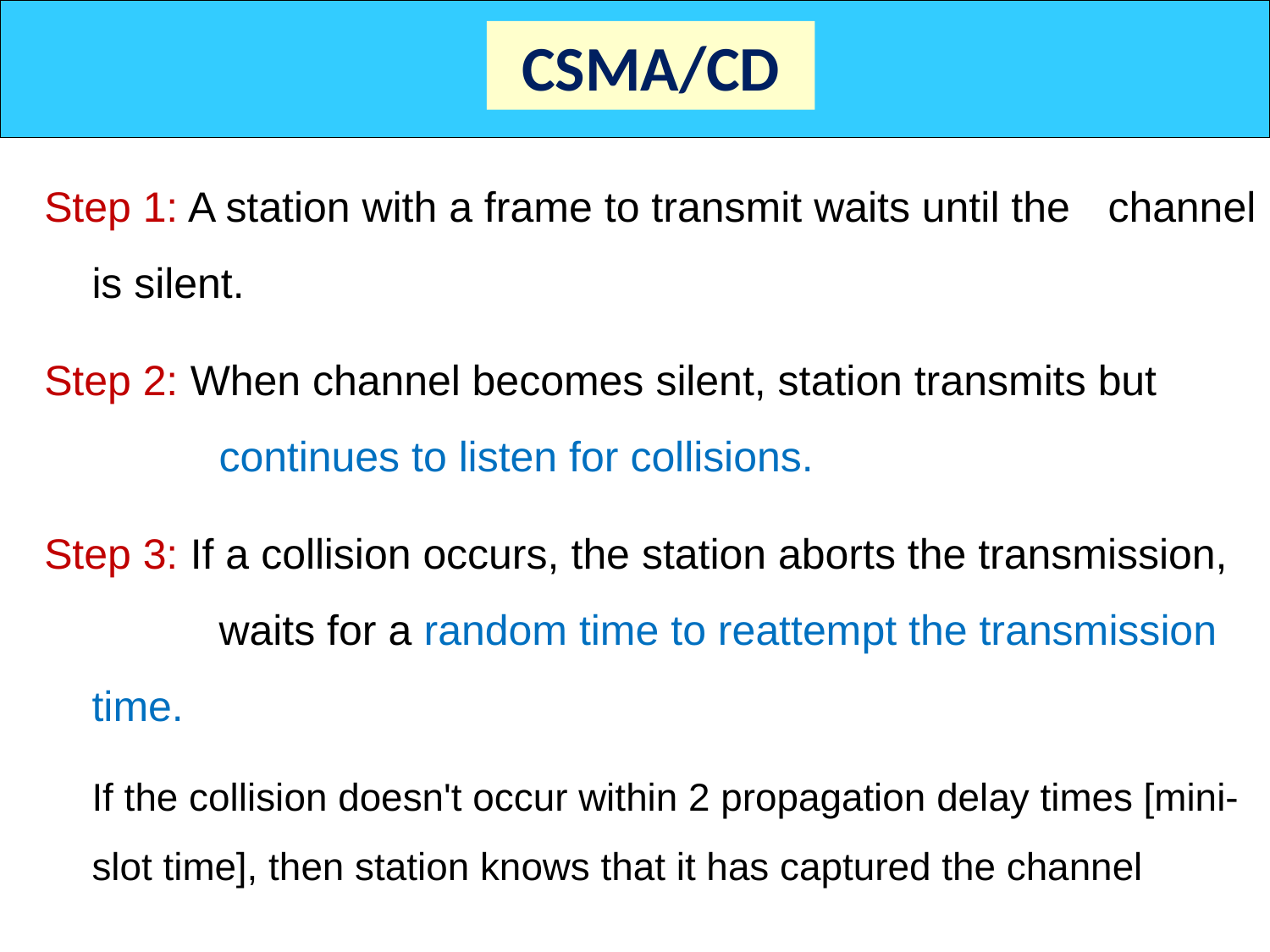

CSMA/CD
Step 1: A station with a frame to transmit waits until the 	channel is silent.
Step 2: When channel becomes silent, station transmits but  	     	continues to listen for collisions.
Step 3: If a collision occurs, the station aborts the transmission, 	waits for a random time to reattempt the transmission 	time.
	If the collision doesn't occur within 2 propagation delay times [mini-slot time], then station knows that it has captured the channel